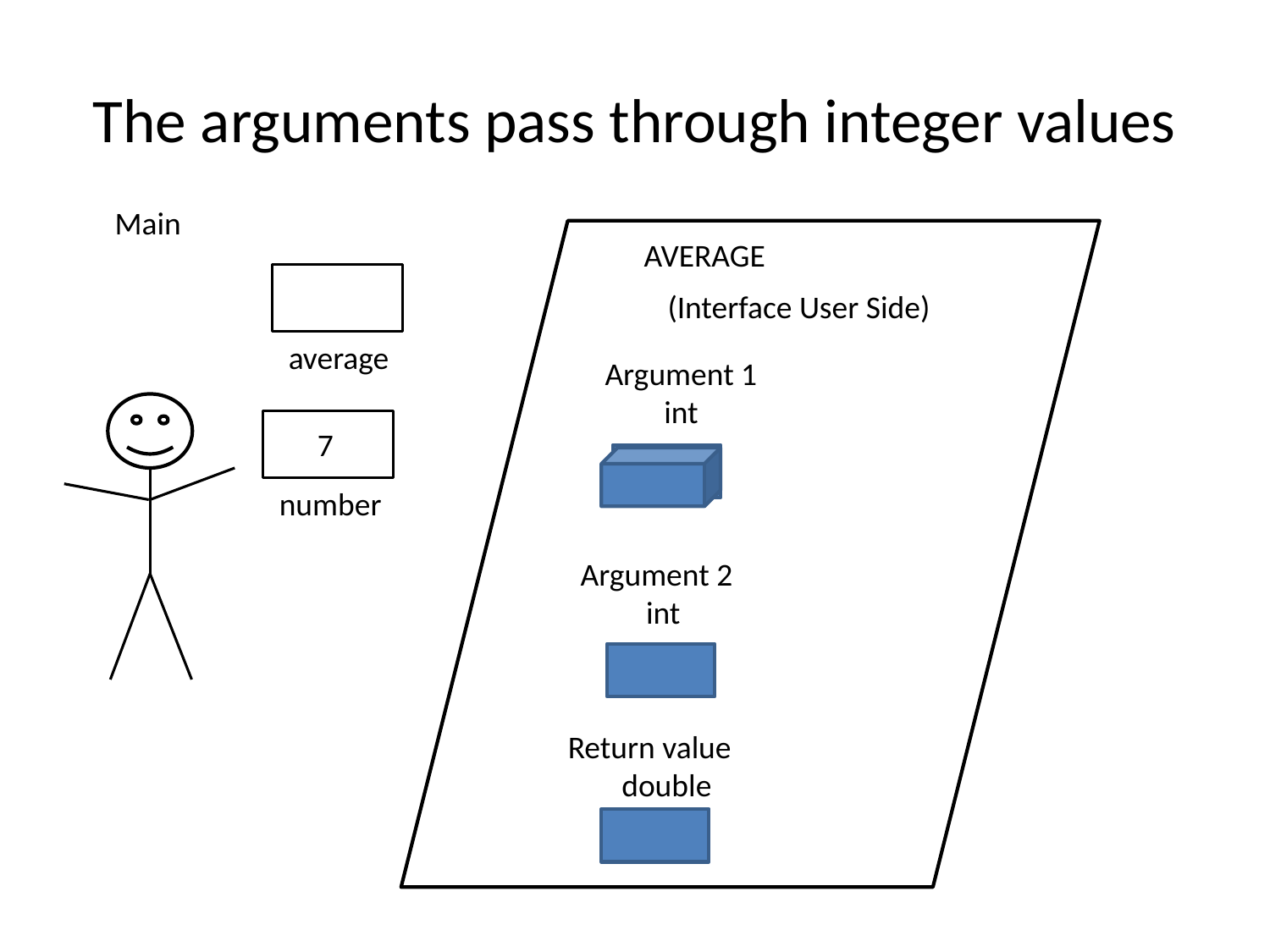

# The arguments pass through integer values
Main

AVERAGE

(Interface User Side)
average
Argument 1
int

7

number
Argument 2
int

Return value
double